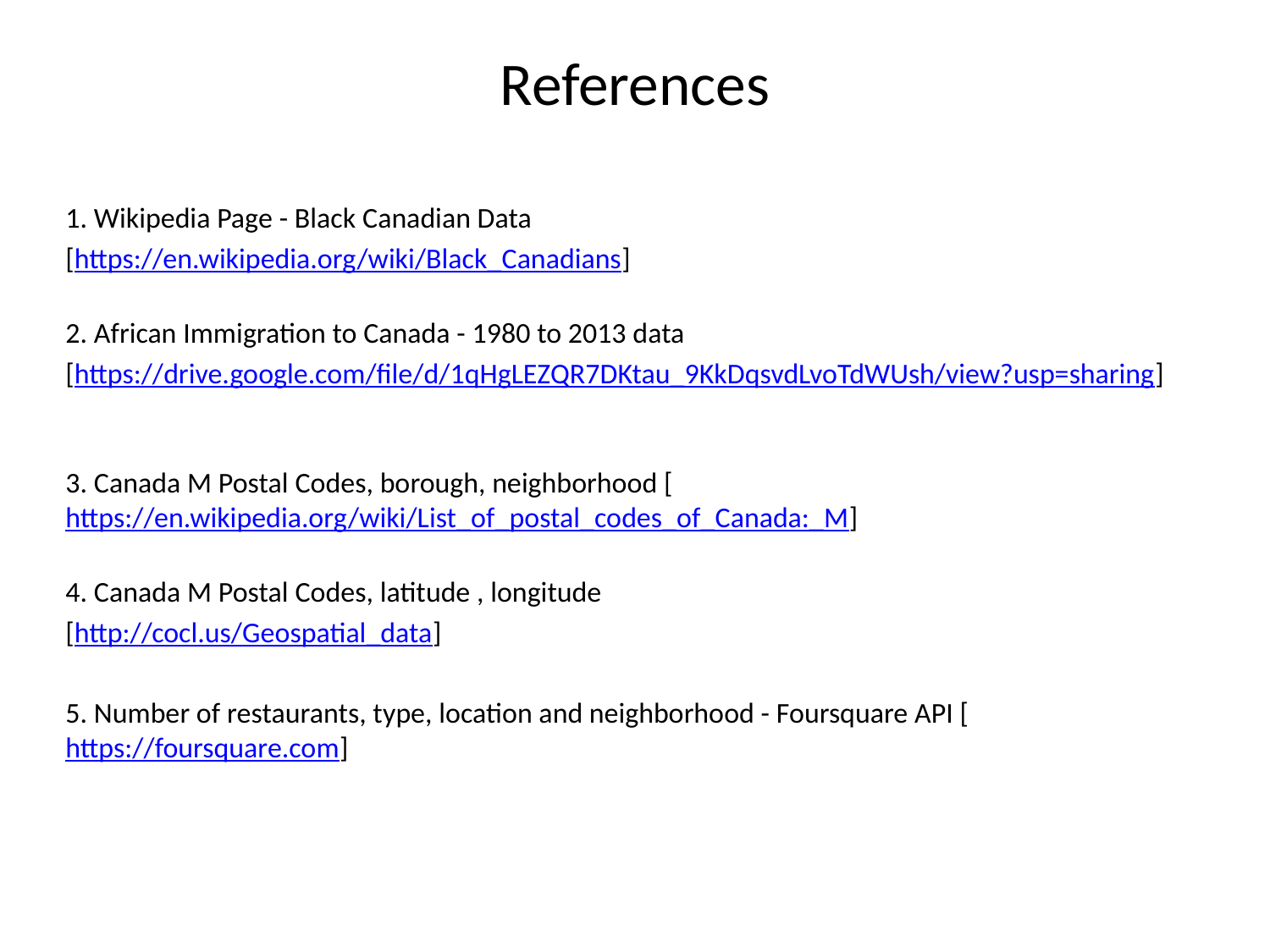

# References
1. Wikipedia Page - Black Canadian Data
[https://en.wikipedia.org/wiki/Black_Canadians]
2. African Immigration to Canada - 1980 to 2013 data
[https://drive.google.com/file/d/1qHgLEZQR7DKtau_9KkDqsvdLvoTdWUsh/view?usp=sharing]
3. Canada M Postal Codes, borough, neighborhood [https://en.wikipedia.org/wiki/List_of_postal_codes_of_Canada:_M]
4. Canada M Postal Codes, latitude , longitude
[http://cocl.us/Geospatial_data]

5. Number of restaurants, type, location and neighborhood - Foursquare API [https://foursquare.com]